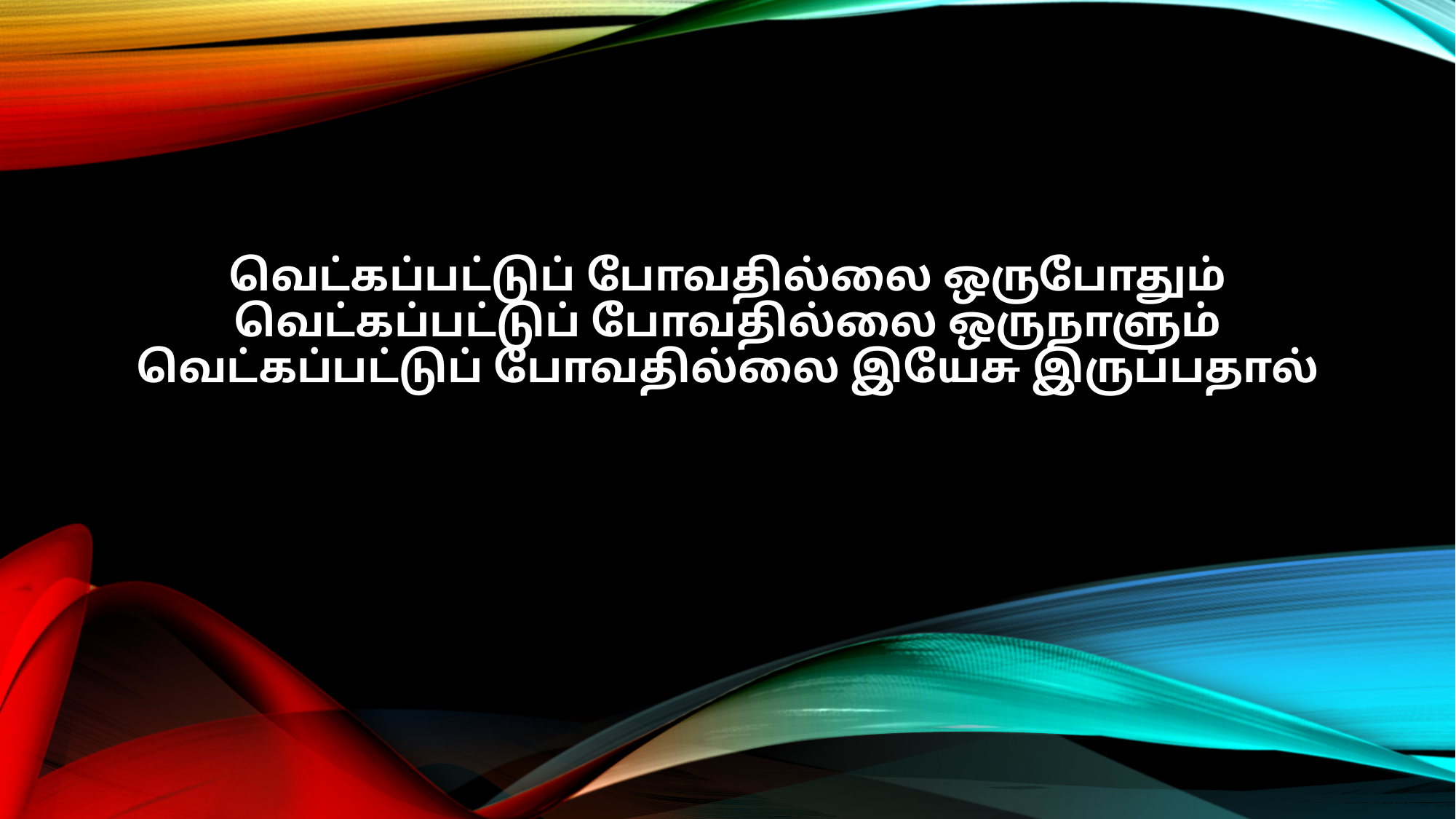

வெட்கப்பட்டுப் போவதில்லை ஒருபோதும்
வெட்கப்பட்டுப் போவதில்லை ஒருநாளும்
வெட்கப்பட்டுப் போவதில்லை இயேசு இருப்பதால்